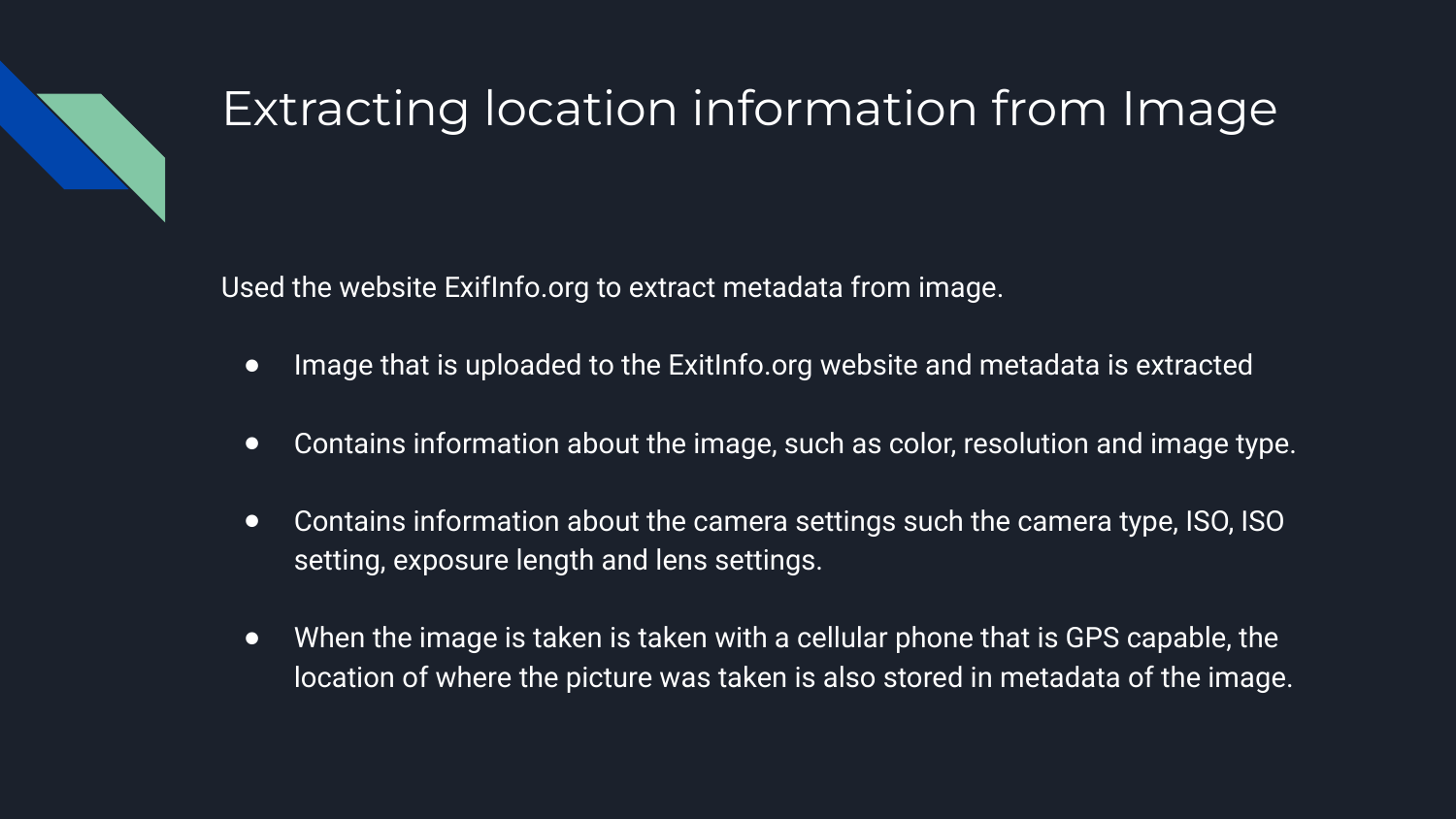

# Extracting location information from Image
Used the website ExifInfo.org to extract metadata from image.

Image that is uploaded to the ExitInfo.org website and metadata is extracted

Contains information about the image, such as color, resolution and image type.

Contains information about the camera settings such the camera type, ISO, ISO setting, exposure length and lens settings.

When the image is taken is taken with a cellular phone that is GPS capable, the location of where the picture was taken is also stored in metadata of the image.